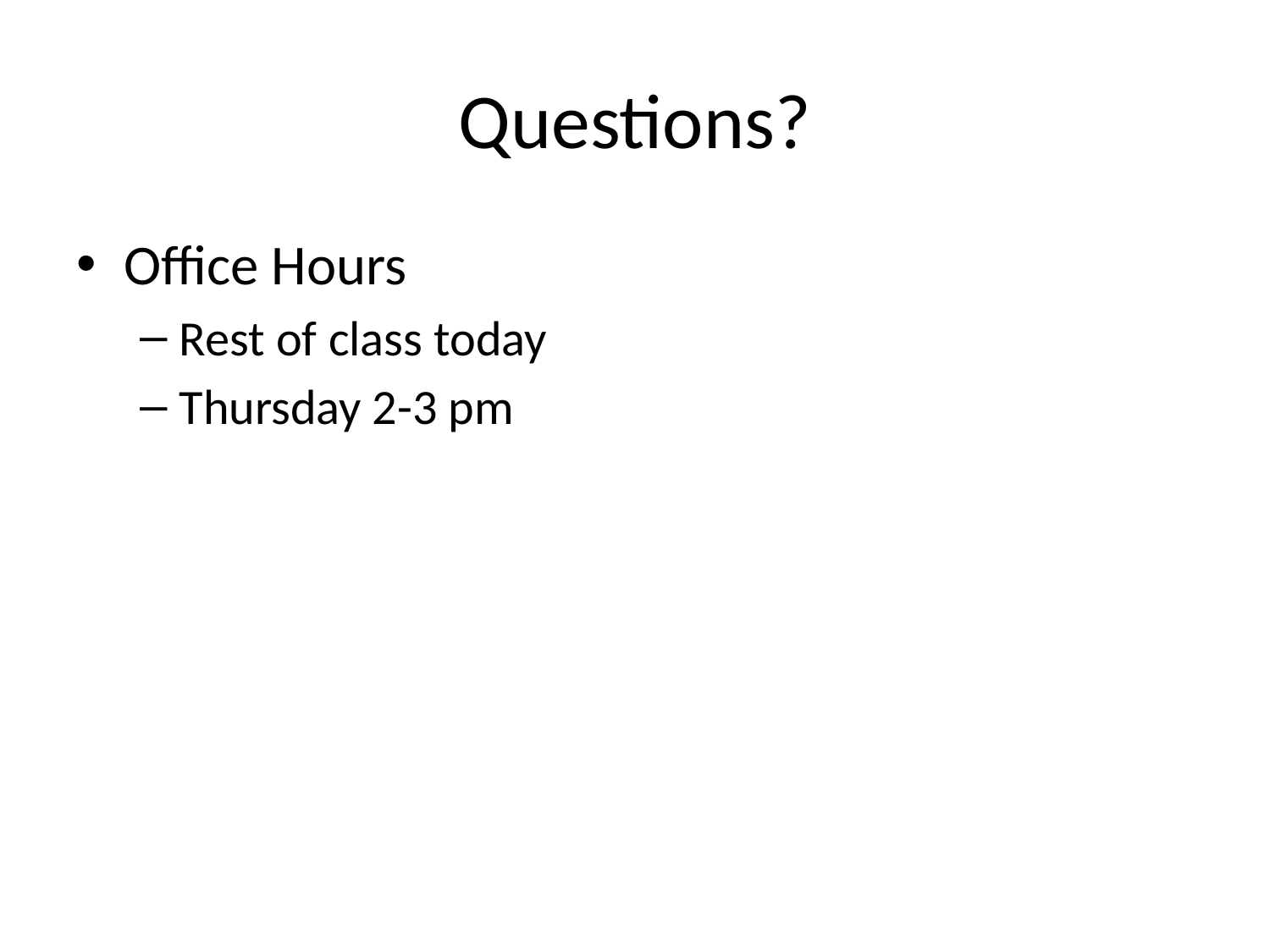

# Questions?
Office Hours
Rest of class today
Thursday 2-3 pm